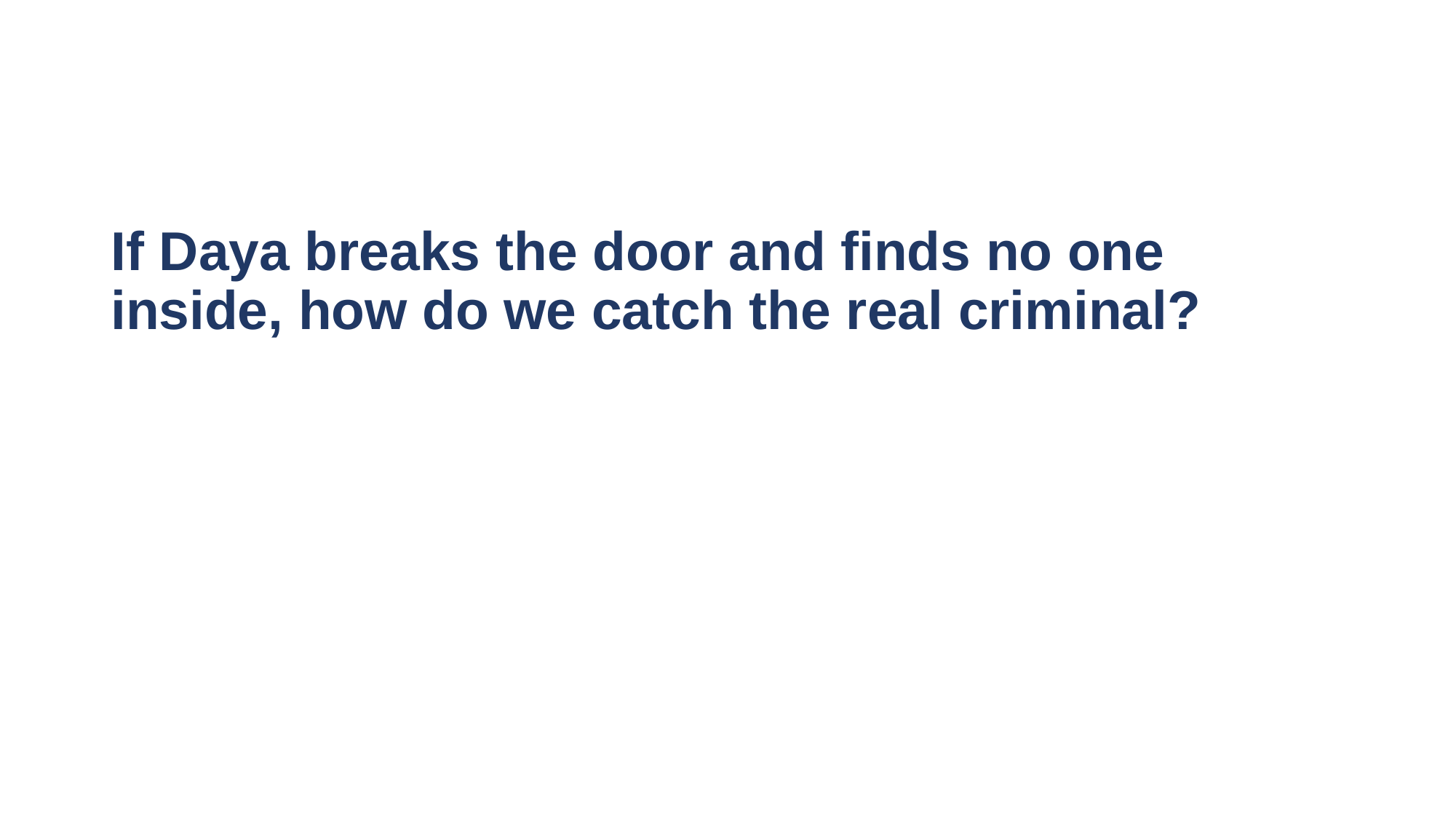

If Daya breaks the door and finds no one inside, how do we catch the real criminal?